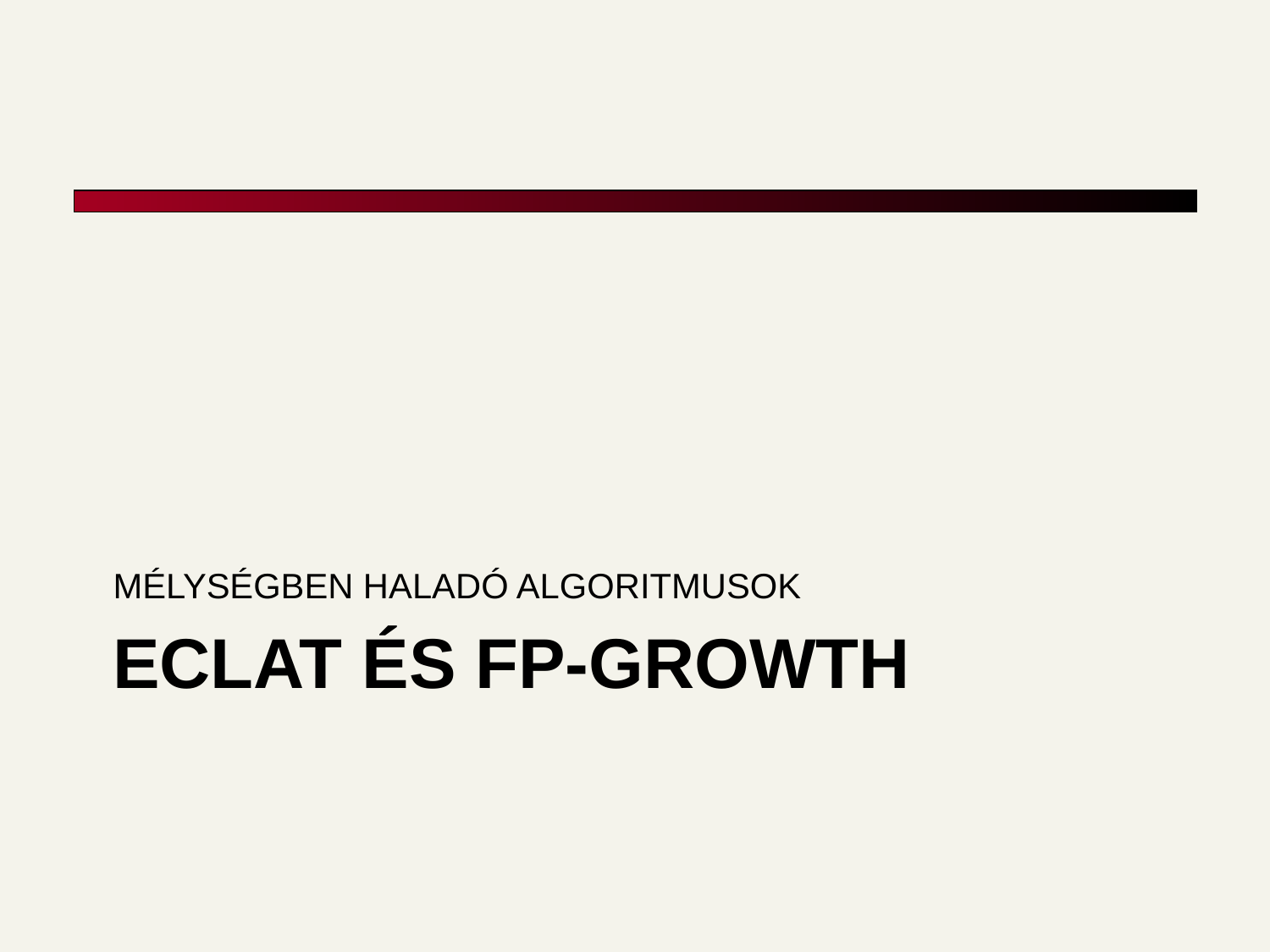

MÉLYSÉGBEN HALADÓ ALGORITMUSOK
# ECLAT és FP-GROWTH